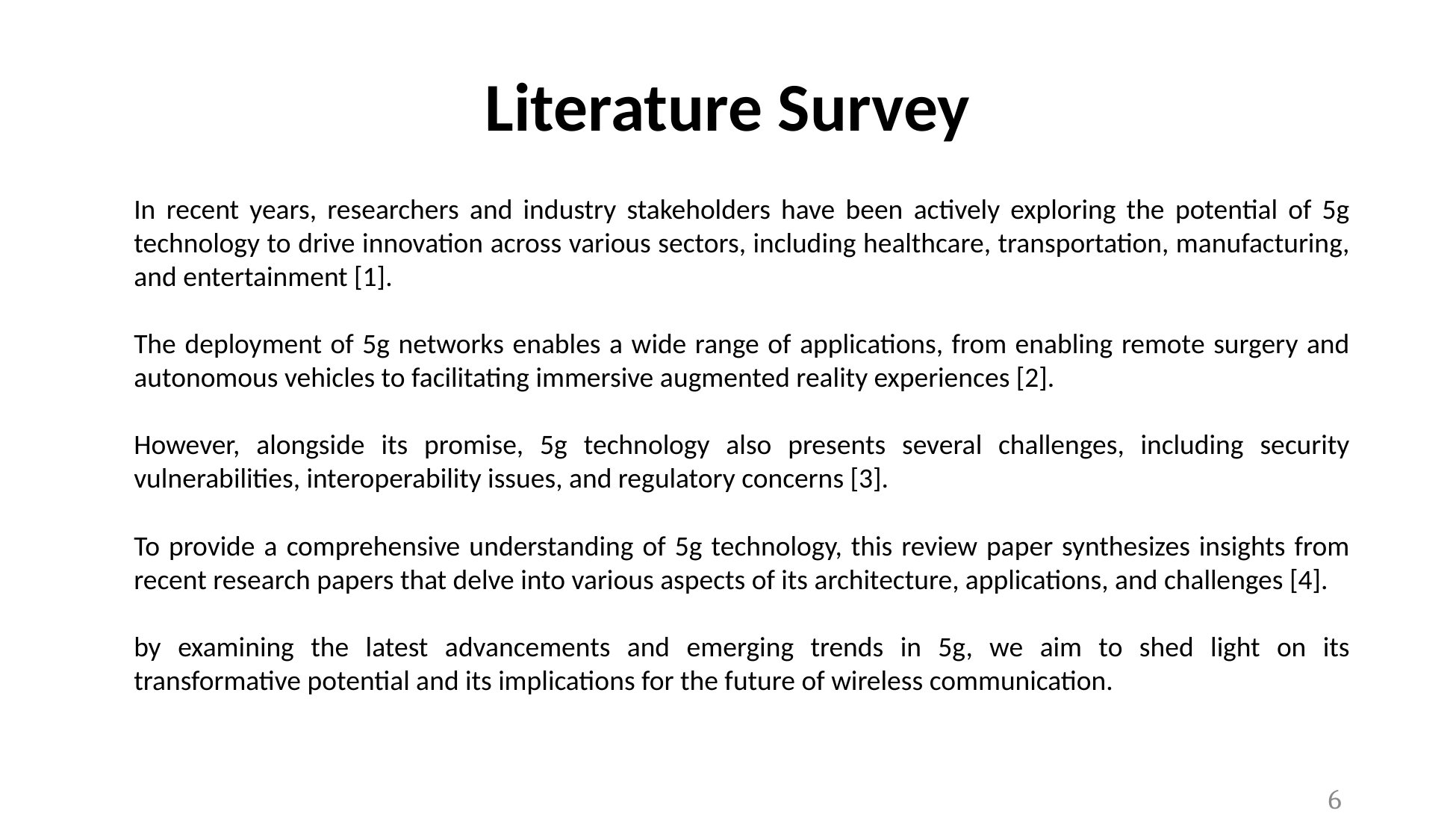

Literature Survey
In recent years, researchers and industry stakeholders have been actively exploring the potential of 5g technology to drive innovation across various sectors, including healthcare, transportation, manufacturing, and entertainment [1].

The deployment of 5g networks enables a wide range of applications, from enabling remote surgery and autonomous vehicles to facilitating immersive augmented reality experiences [2].

However, alongside its promise, 5g technology also presents several challenges, including security vulnerabilities, interoperability issues, and regulatory concerns [3].

To provide a comprehensive understanding of 5g technology, this review paper synthesizes insights from recent research papers that delve into various aspects of its architecture, applications, and challenges [4].

by examining the latest advancements and emerging trends in 5g, we aim to shed light on its transformative potential and its implications for the future of wireless communication.

6